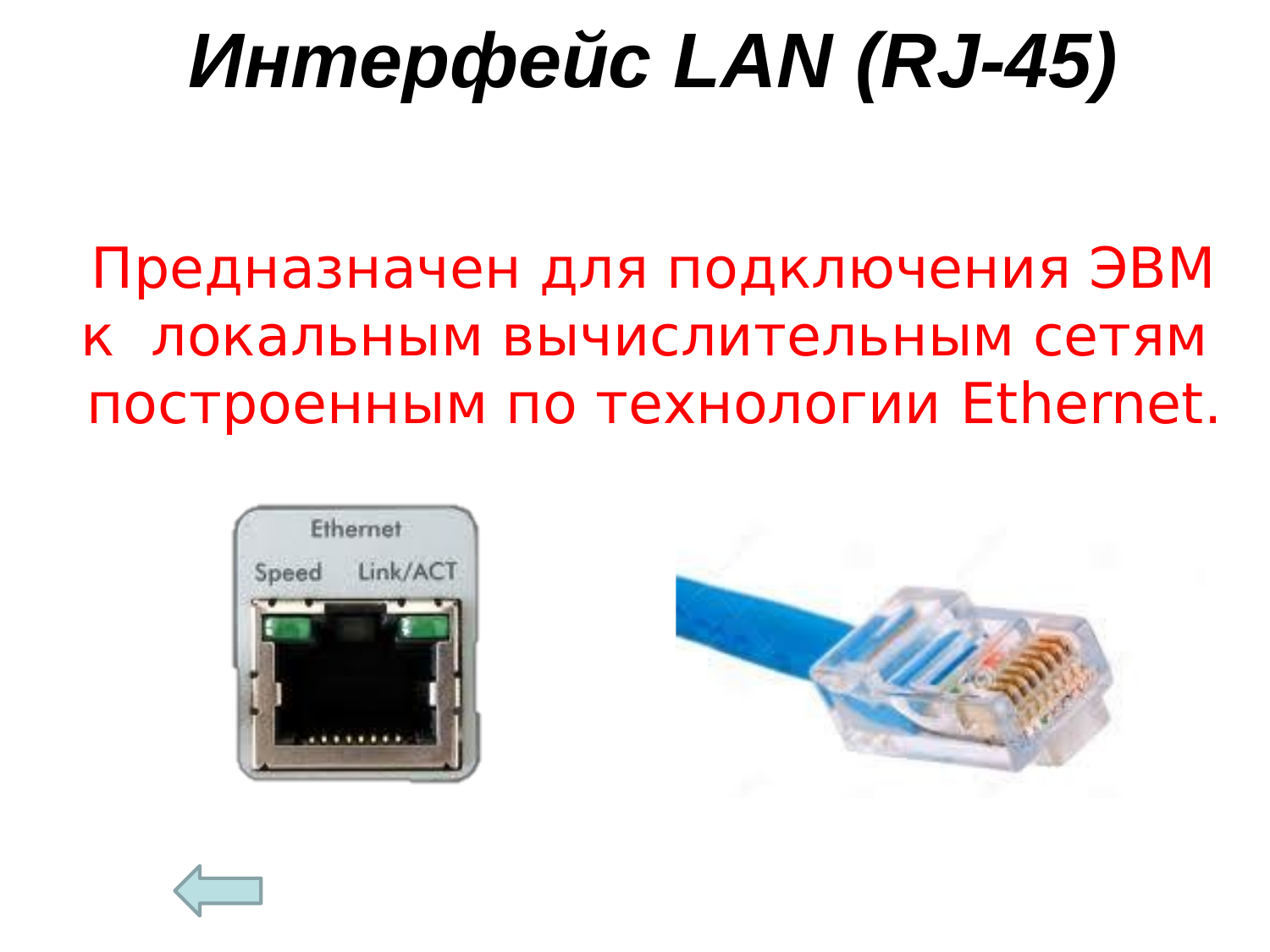

# Интерфейс LAN (RJ-45)
Предназначен для подключения ЭВМ к  локальным вычислительным сетям  построенным по технологии Ethernet.